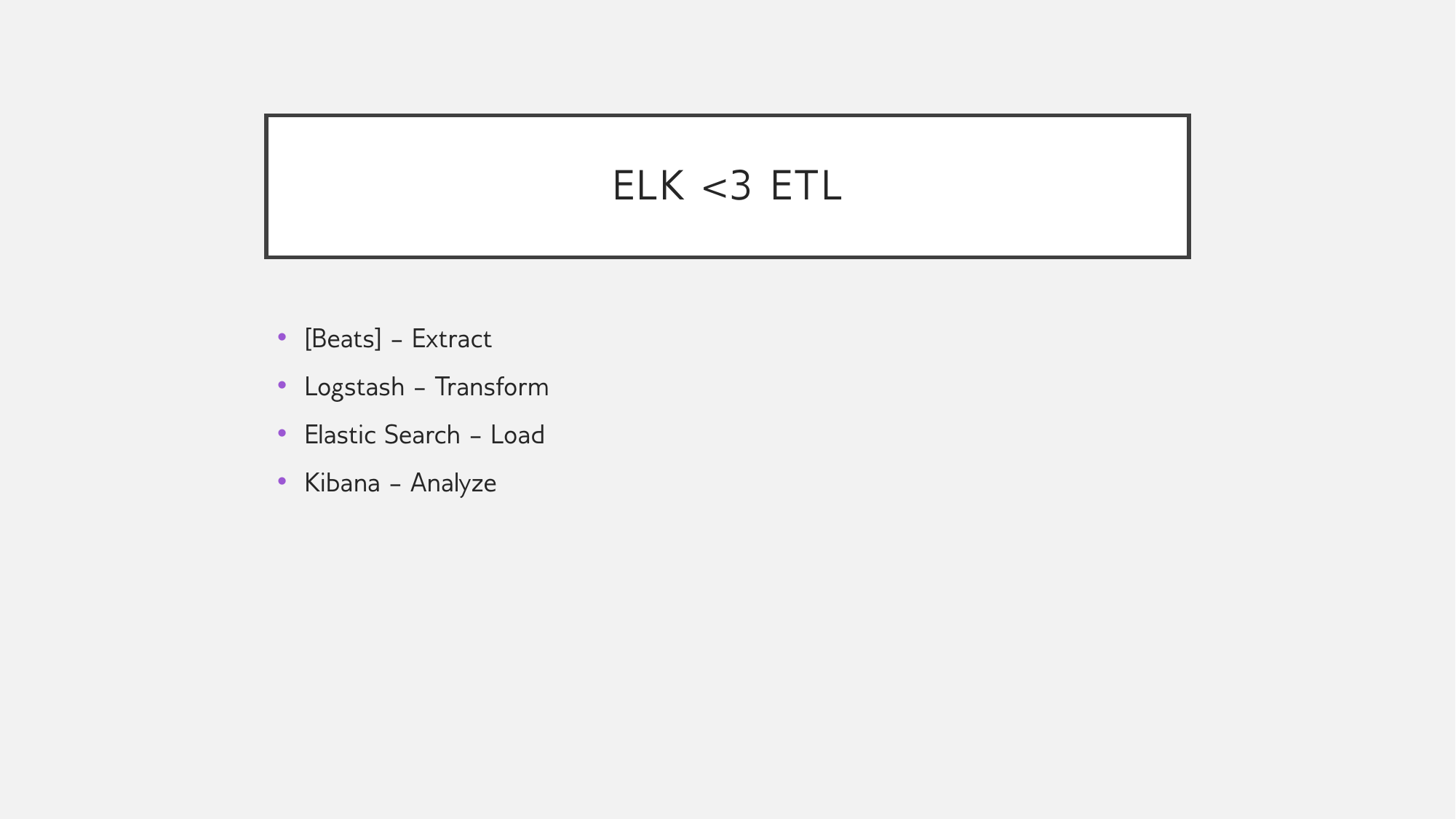

# ELK <3 ETL
[Beats] – Extract
Logstash – Transform
Elastic Search – Load
Kibana – Analyze